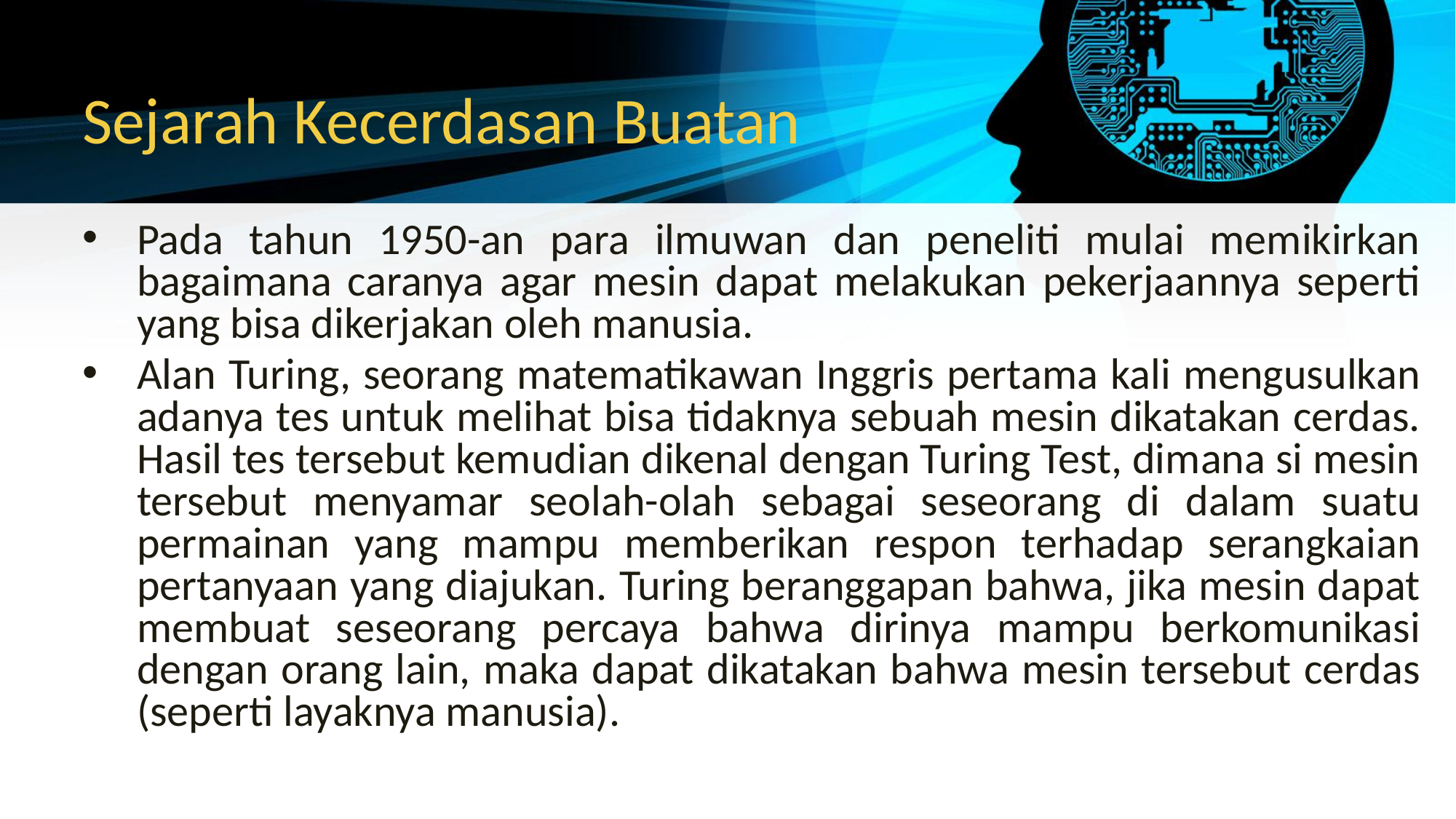

# Sejarah Kecerdasan Buatan
Pada tahun 1950-an para ilmuwan dan peneliti mulai memikirkan bagaimana caranya agar mesin dapat melakukan pekerjaannya seperti yang bisa dikerjakan oleh manusia.
Alan Turing, seorang matematikawan Inggris pertama kali mengusulkan adanya tes untuk melihat bisa tidaknya sebuah mesin dikatakan cerdas. Hasil tes tersebut kemudian dikenal dengan Turing Test, dimana si mesin tersebut menyamar seolah-olah sebagai seseorang di dalam suatu permainan yang mampu memberikan respon terhadap serangkaian pertanyaan yang diajukan. Turing beranggapan bahwa, jika mesin dapat membuat seseorang percaya bahwa dirinya mampu berkomunikasi dengan orang lain, maka dapat dikatakan bahwa mesin tersebut cerdas (seperti layaknya manusia).